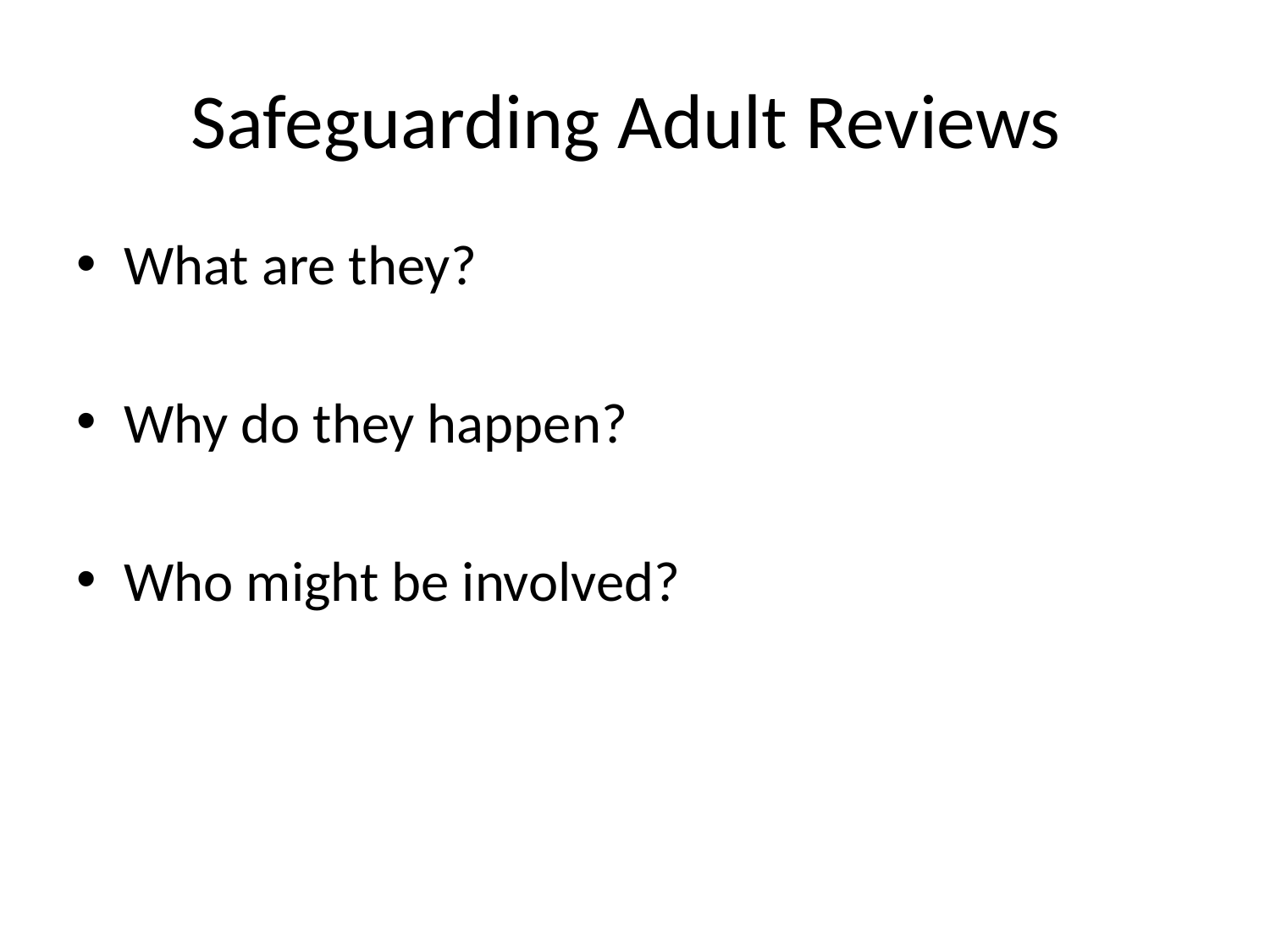

# Safeguarding Adult Reviews
What are they?

Why do they happen?

Who might be involved?